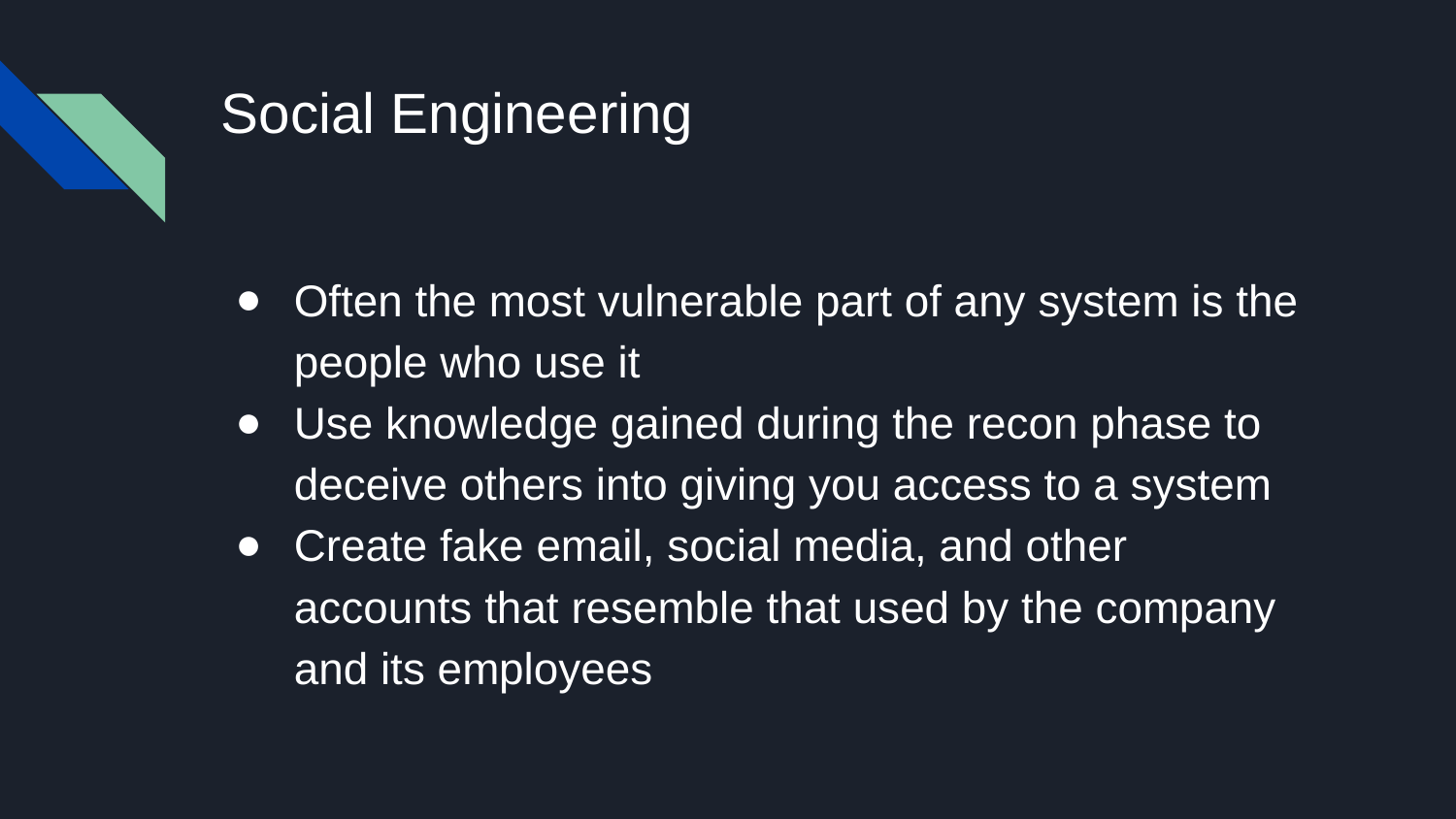

# Social Engineering

Often the most vulnerable part of any system is the people who use it
Use knowledge gained during the recon phase to deceive others into giving you access to a system
Create fake email, social media, and other accounts that resemble that used by the company and its employees